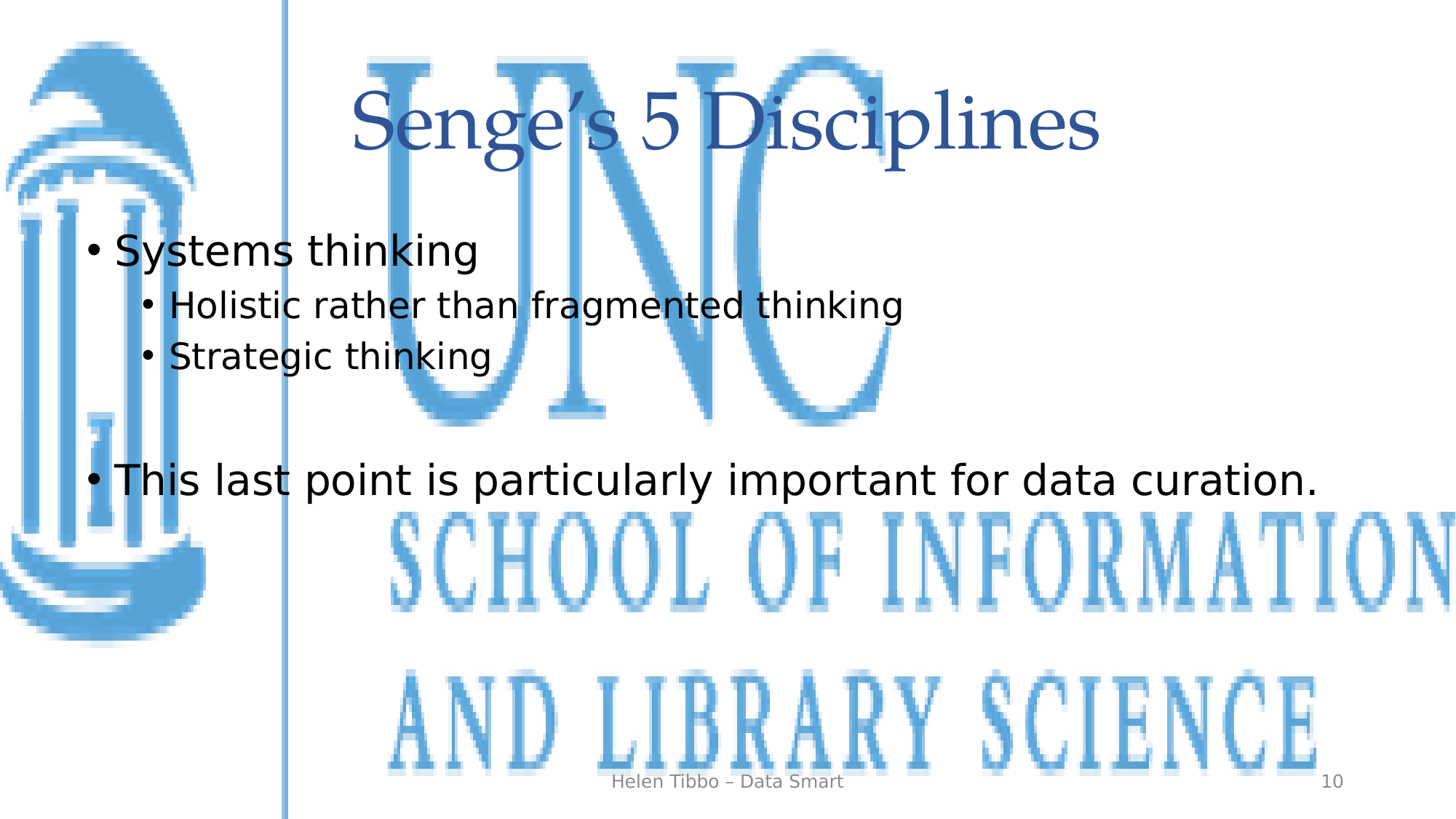

# Senge’s 5 Disciplines
Systems thinking
Holistic rather than fragmented thinking
Strategic thinking

This last point is particularly important for data curation.

Helen Tibbo – Data Smart
10